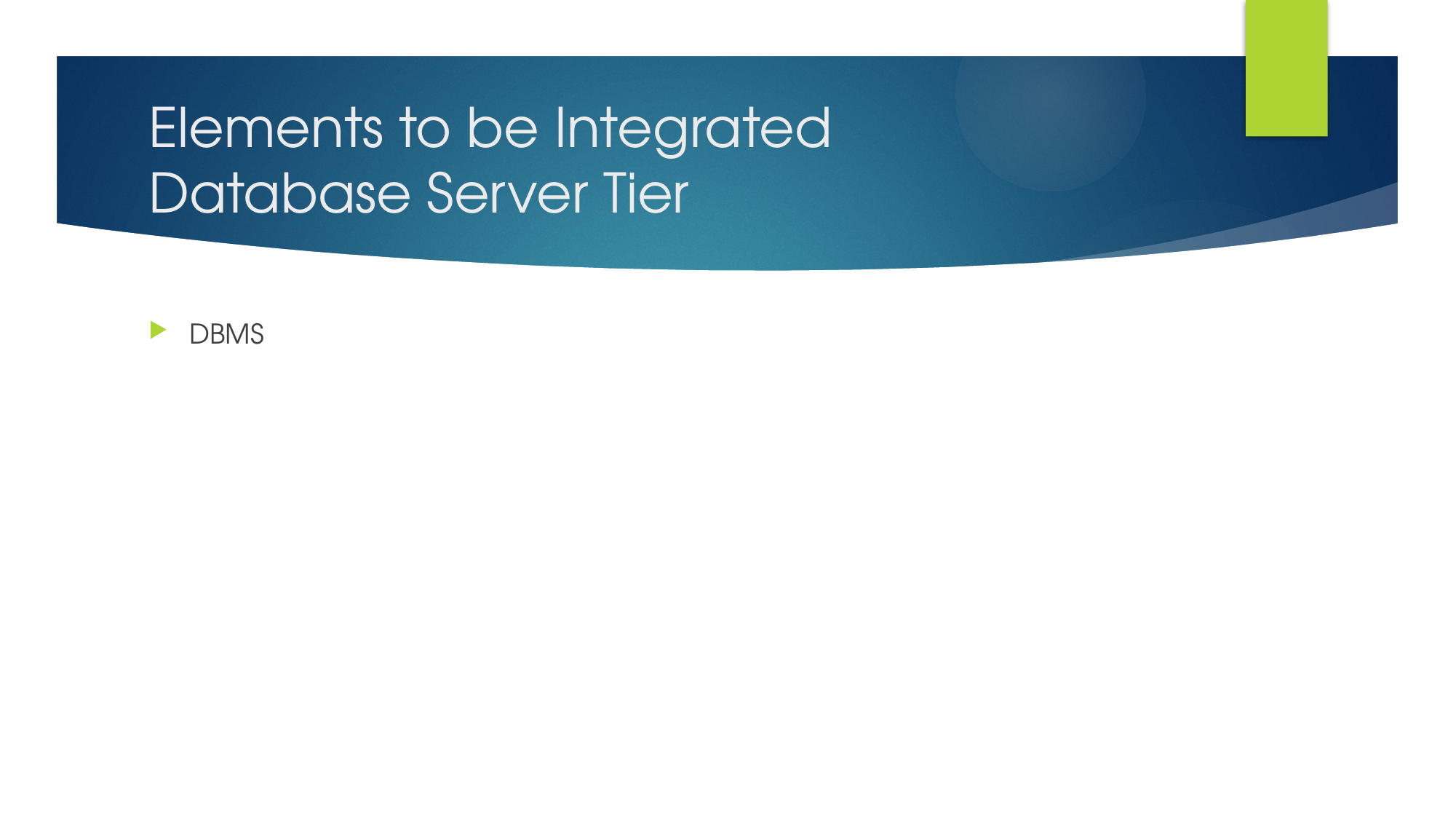

# Elements to be Integrated Database Server Tier
DBMS